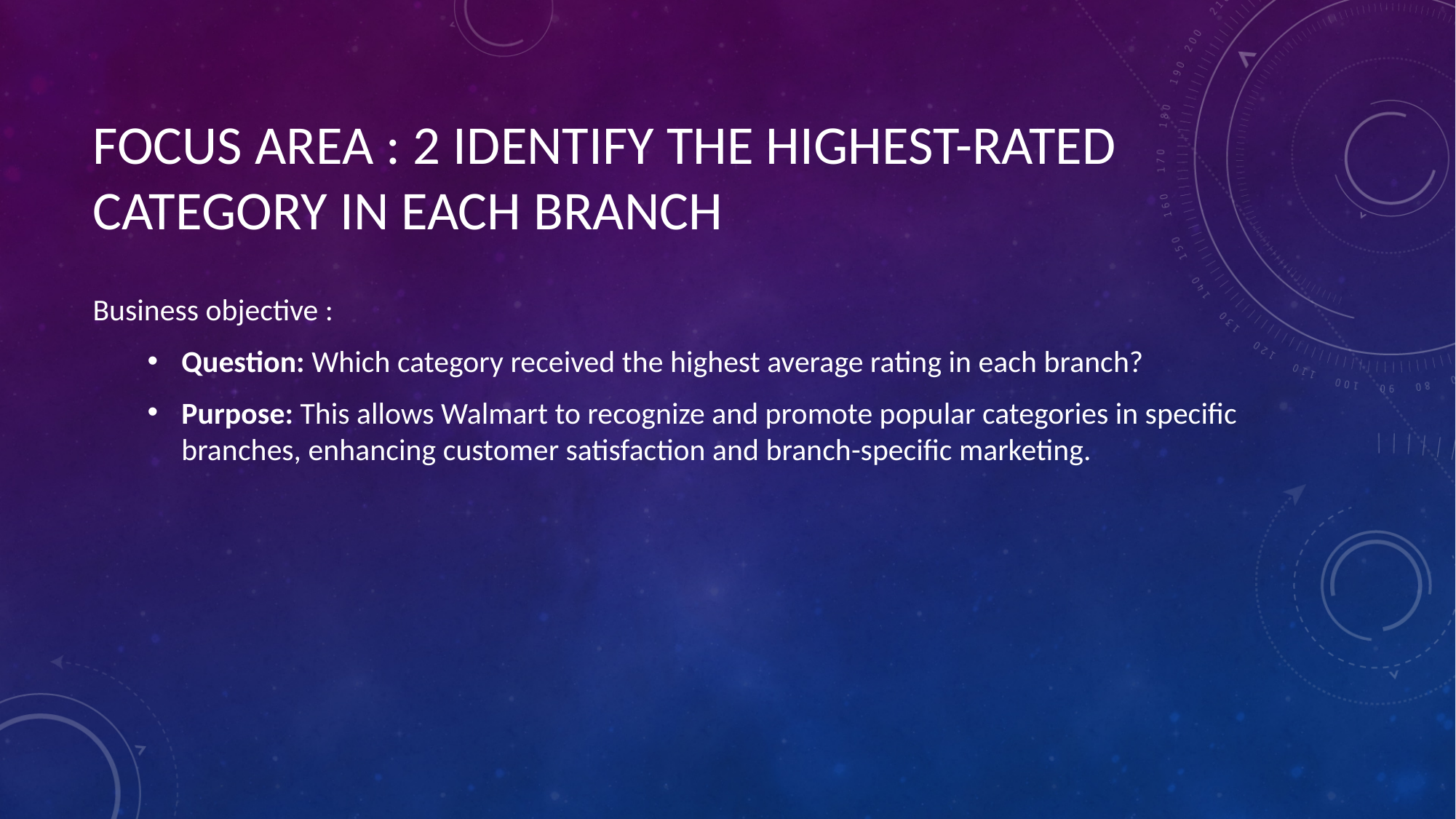

# Focus Area : 2 Identify the Highest-Rated Category in Each Branch
Business objective :
Question: Which category received the highest average rating in each branch?
Purpose: This allows Walmart to recognize and promote popular categories in specific branches, enhancing customer satisfaction and branch-specific marketing.